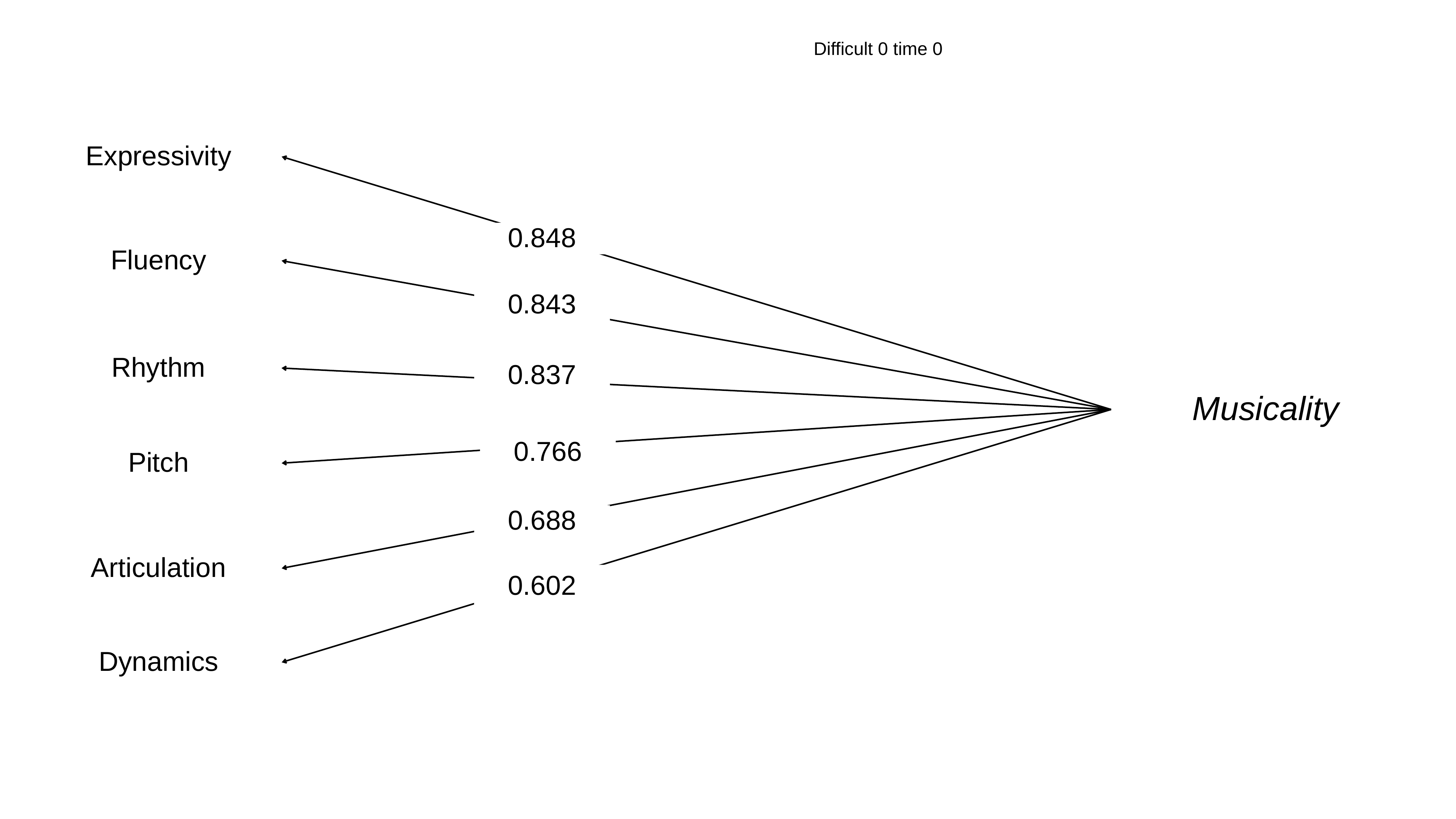

Difficult 0 time 0
Expressivity
0.848
Fluency
0.843
Rhythm
0.837
Musicality
0.766
Pitch
0.688
Articulation
0.602
Dynamics